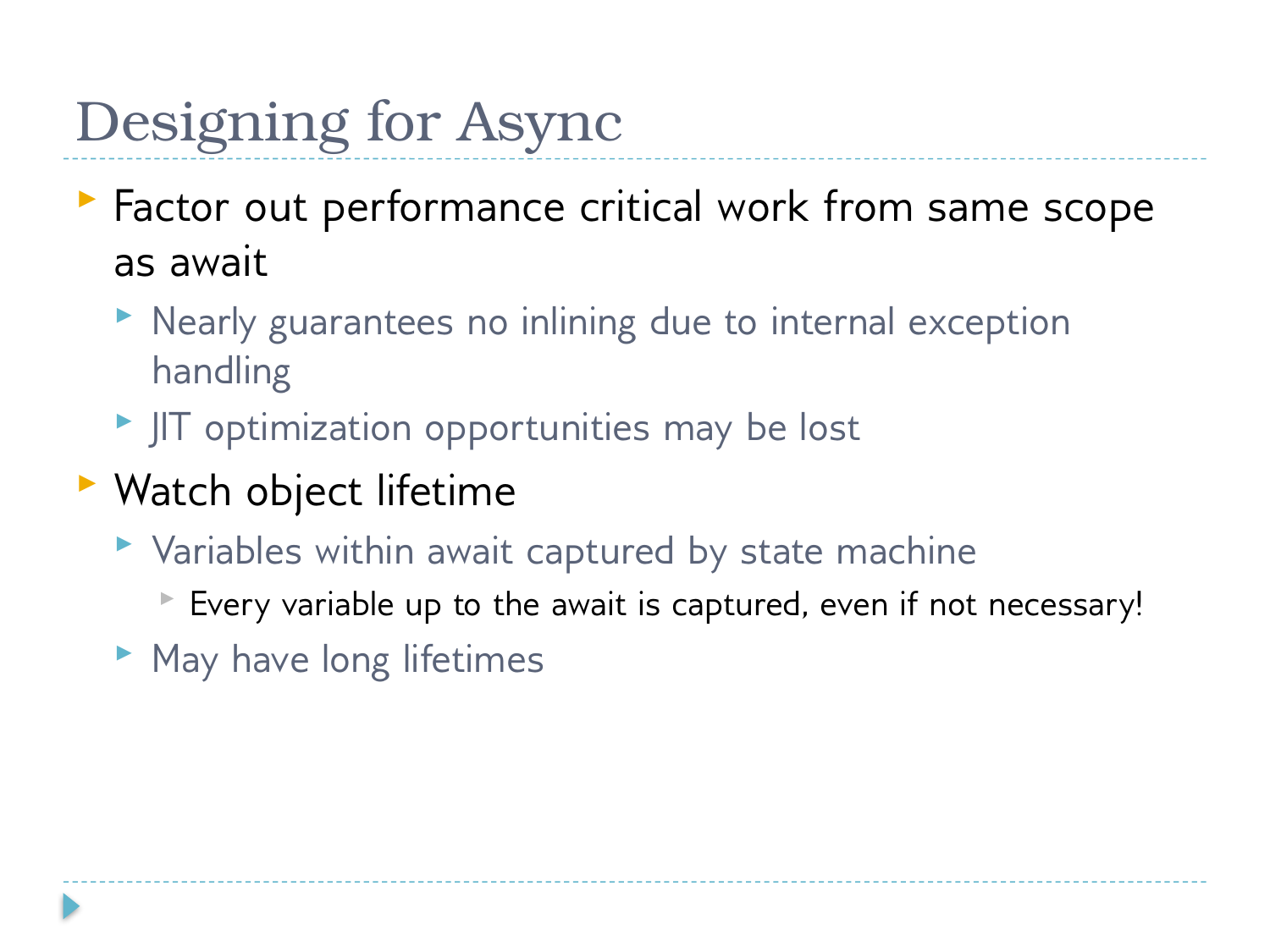

# Designing for Async
Factor out performance critical work from same scope as await
Nearly guarantees no inlining due to internal exception handling
JIT optimization opportunities may be lost
Watch object lifetime
Variables within await captured by state machine
Every variable up to the await is captured, even if not necessary!
May have long lifetimes